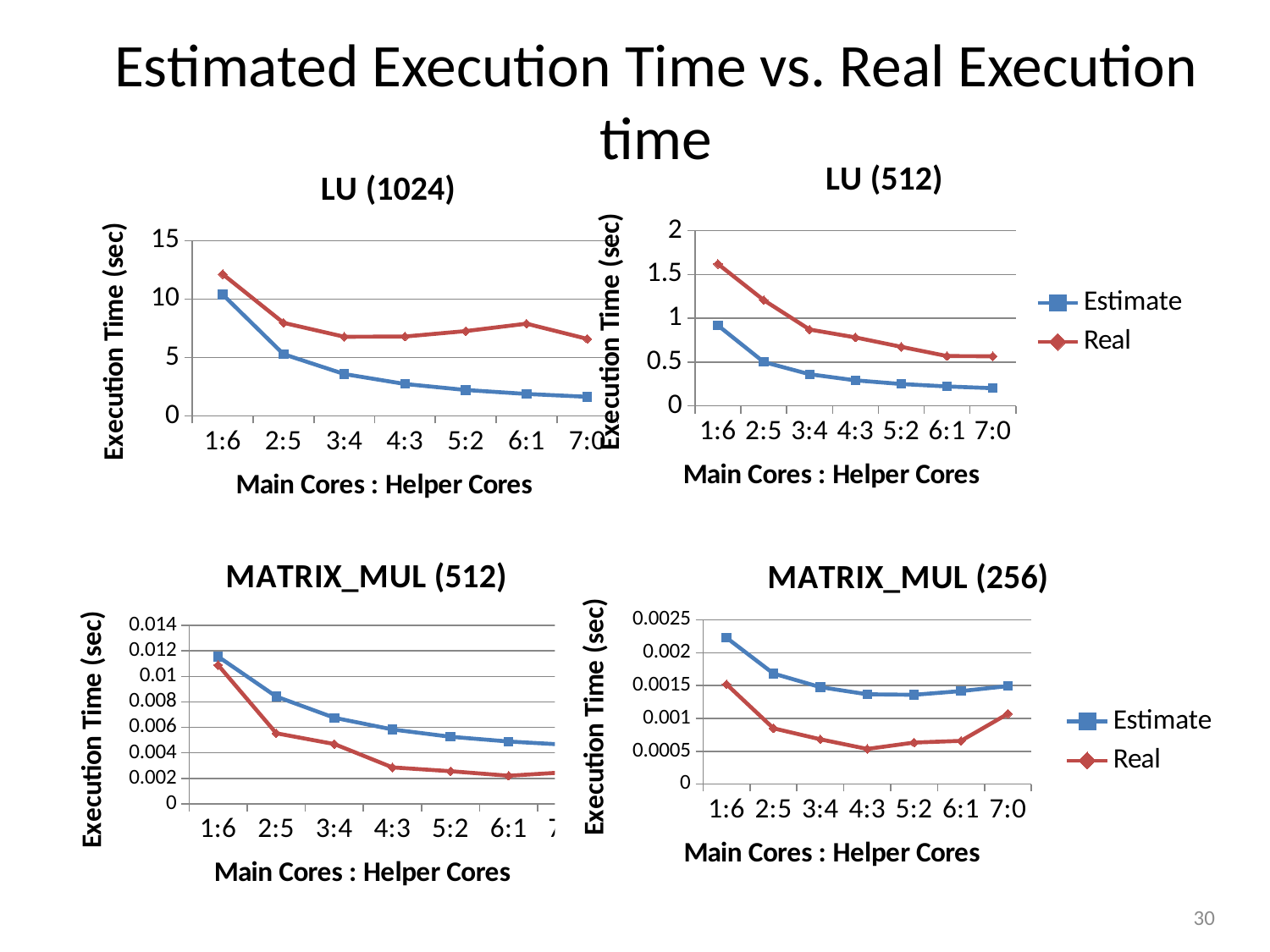

Estimated Execution Time vs. Real Execution time

### Chart: LU (512)

| Category | Estimate | Real |
|---|---|---|
| 1:6 | 0.9190072062500007 | 1.620149859 |
| 2:5 | 0.5007568319955736 | 1.207016181 |
| 3:4 | 0.36134692241223987 | 0.871163839 |
| 4:3 | 0.29164712899667994 | 0.7813600599999996 |
| 5:2 | 0.24983138204823124 | 0.674237745 |
| 6:1 | 0.22195765833333336 | 0.5685629749999952 |
| 7:0 | 0.20205080503761155 | 0.5666909250000006 |

### Chart: LU (1024)

| Category | Estimate | Real |
|---|---|---|
| 1:6 | 10.383498648125084 | 12.124546976000024 |
| 2:5 | 5.277467224354862 | 7.964629500999997 |
| 3:4 | 3.575458433729766 | 6.772262888999999 |
| 4:3 | 2.724455301391114 | 6.7929074399999845 |
| 5:2 | 2.213854432366927 | 7.259941210000002 |
| 6:1 | 1.8734546949999908 | 7.889351796000002 |
| 7:0 | 1.6303127471515153 | 6.58811554099994 |

### Chart: MATRIX_MUL (512)

| Category | Estimate | Real |
|---|---|---|
| 1:6 | 0.011548642999999996 | 0.010885788000000021 |
| 2:5 | 0.008421569144108375 | 0.005535706000000022 |
| 3:4 | 0.006757054390865711 | 0.0046920700000000004 |
| 4:3 | 0.005832789202747254 | 0.0028609490000000002 |
| 5:2 | 0.0052645623693284285 | 0.002562929 |
| 6:1 | 0.004891004972839986 | 0.0022064970000000117 |
| 7:0 | 0.004634804167471977 | 0.0024870790000000092 |

### Chart: MATRIX_MUL (256)

| Category | Estimate | Real |
|---|---|---|
| 1:6 | 0.002228499000000012 | 0.001520453000000007 |
| 2:5 | 0.001683765759866901 | 0.0008498840000000006 |
| 3:4 | 0.0014765815250340135 | 0.0006821420000000032 |
| 4:3 | 0.0013681950105947401 | 0.000534296 |
| 5:2 | 0.001360415787968681 | 0.000633120000000005 |
| 6:1 | 0.0014162968745649281 | 0.0006583020000000039 |
| 7:0 | 0.0014927022145496101 | 0.0010710800000000055 |
30
30